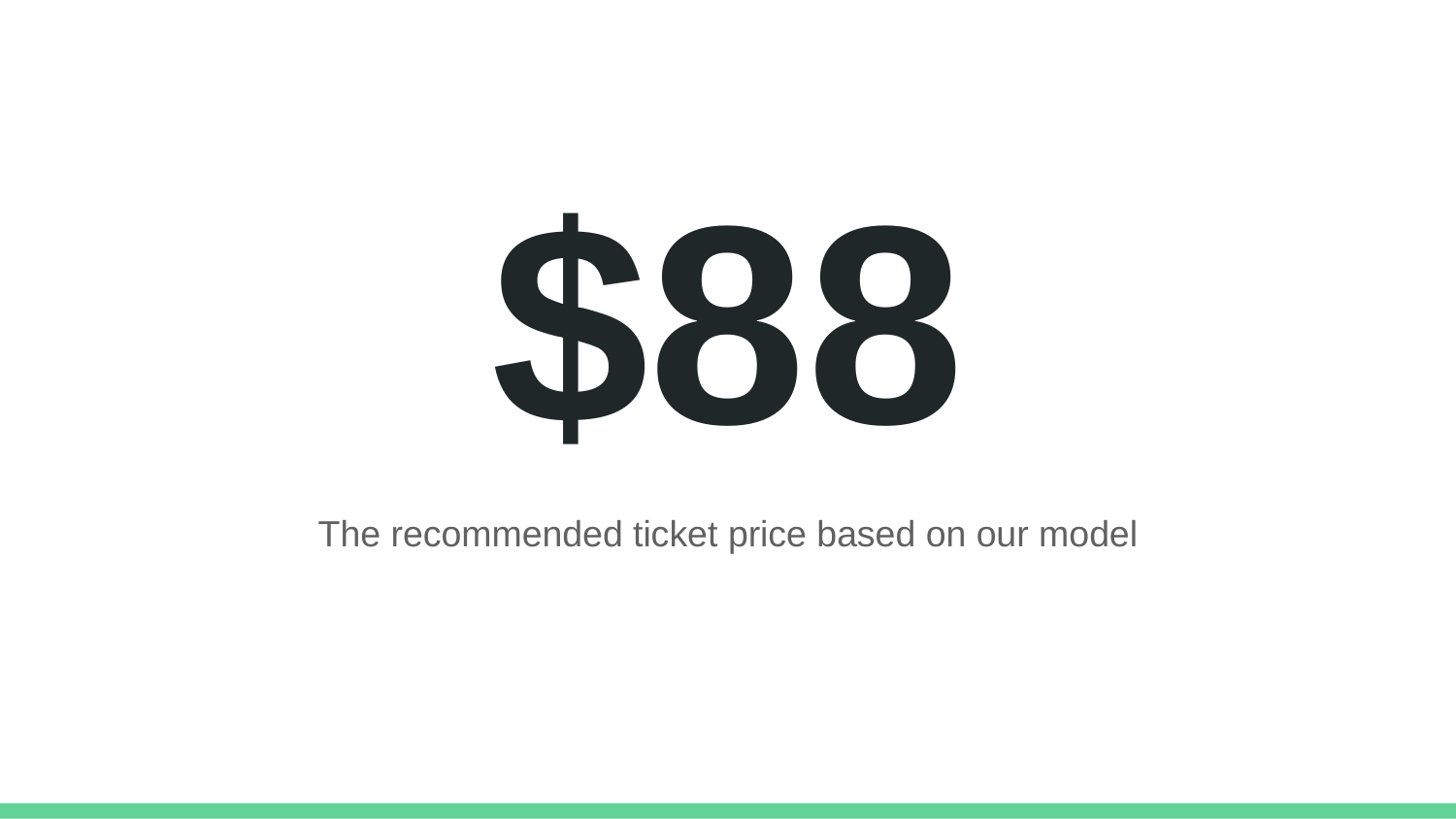

# $88
The recommended ticket price based on our model